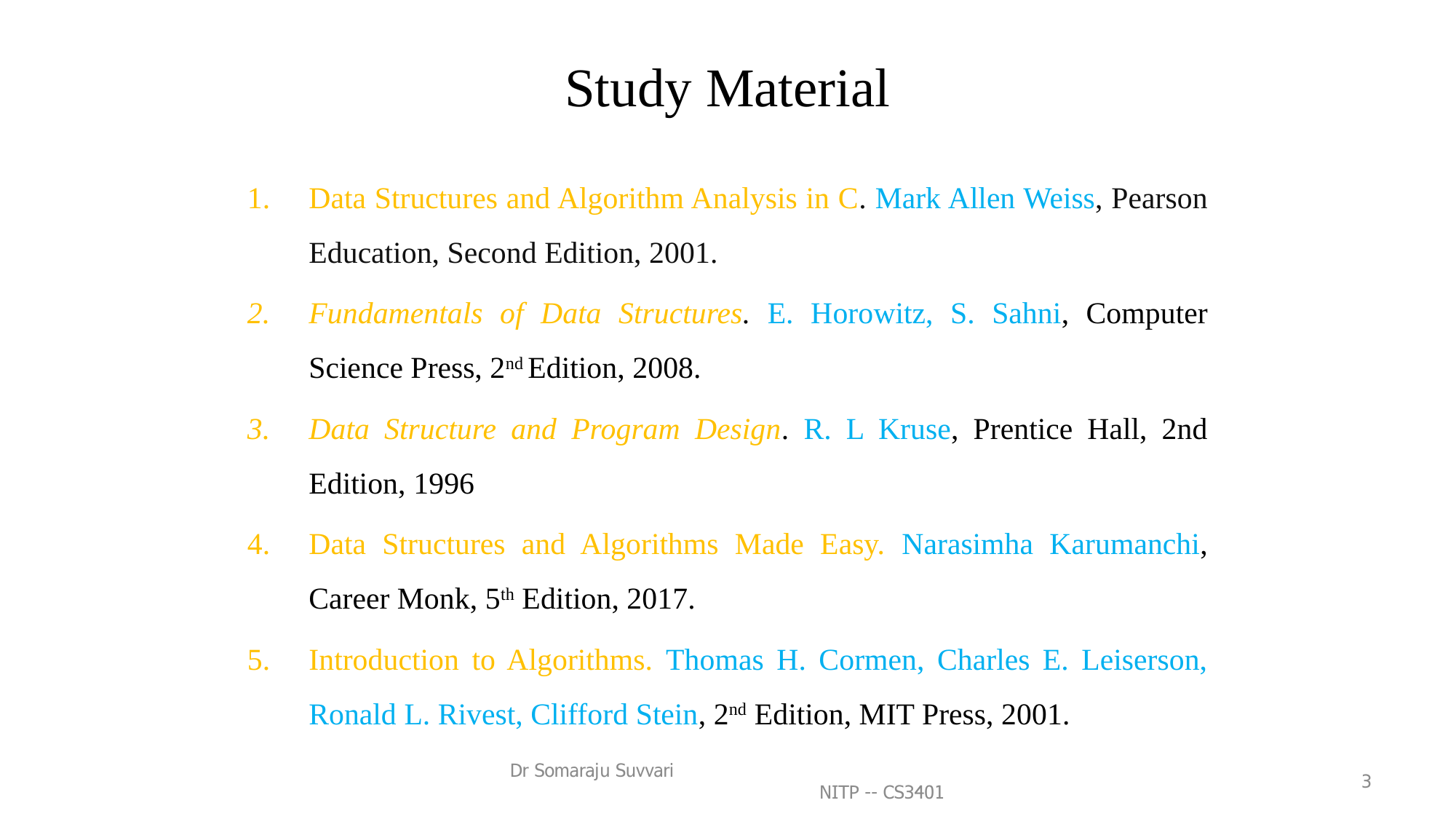

# Study Material
Data Structures and Algorithm Analysis in C. Mark Allen Weiss, Pearson Education, Second Edition, 2001.
Fundamentals of Data Structures. E. Horowitz, S. Sahni, Computer Science Press, 2nd Edition, 2008.
Data Structure and Program Design. R. L Kruse, Prentice Hall, 2nd Edition, 1996
Data Structures and Algorithms Made Easy. Narasimha Karumanchi, Career Monk, 5th Edition, 2017.
Introduction to Algorithms. Thomas H. Cormen, Charles E. Leiserson, Ronald L. Rivest, Clifford Stein, 2nd Edition, MIT Press, 2001.

Dr Somaraju Suvvari                                                                                                        NITP -- CS3401
3